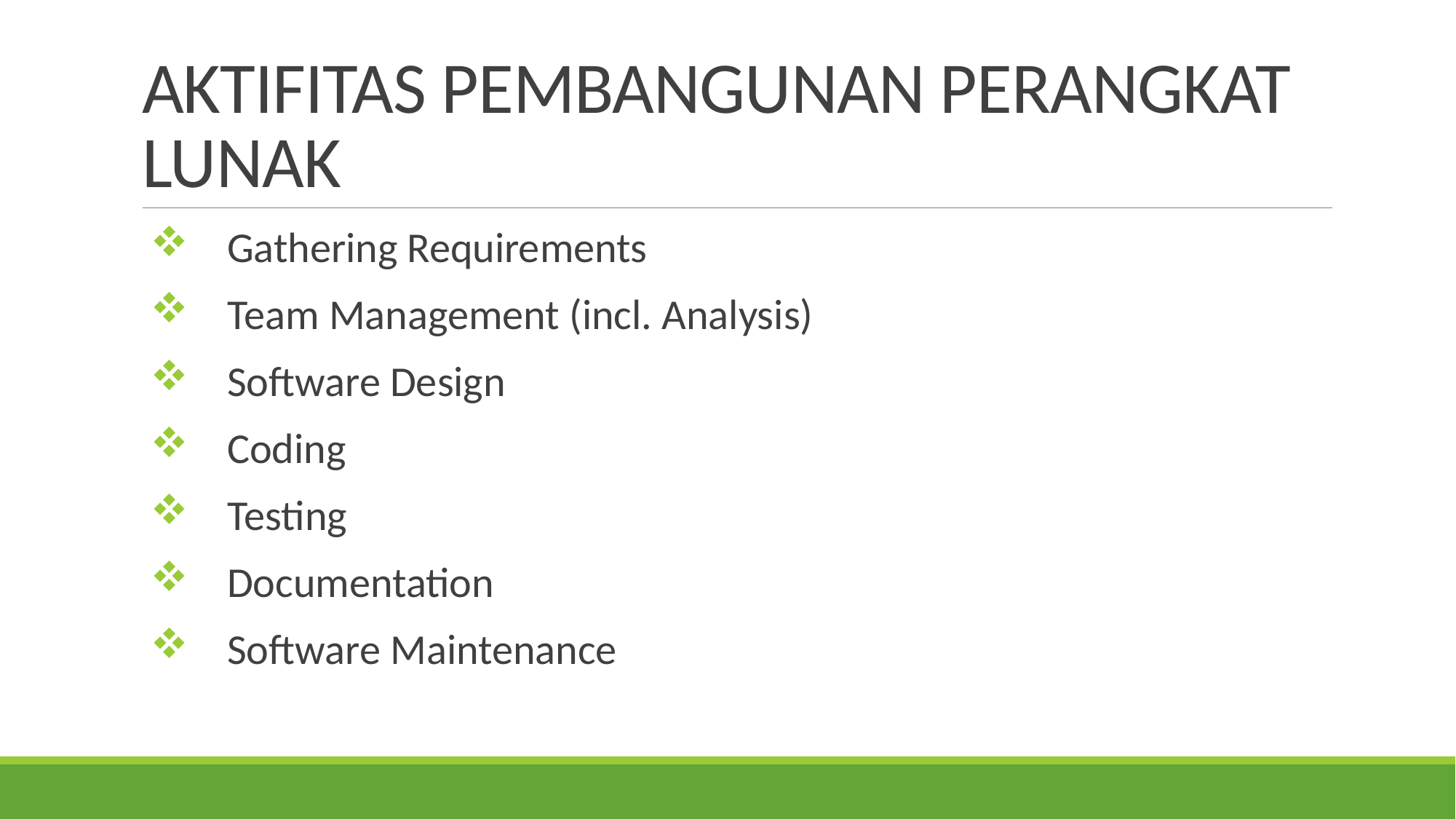

# AKTIFITAS PEMBANGUNAN PERANGKAT LUNAK
Gathering Requirements
Team Management (incl. Analysis)
Software Design
Coding
Testing
Documentation
Software Maintenance